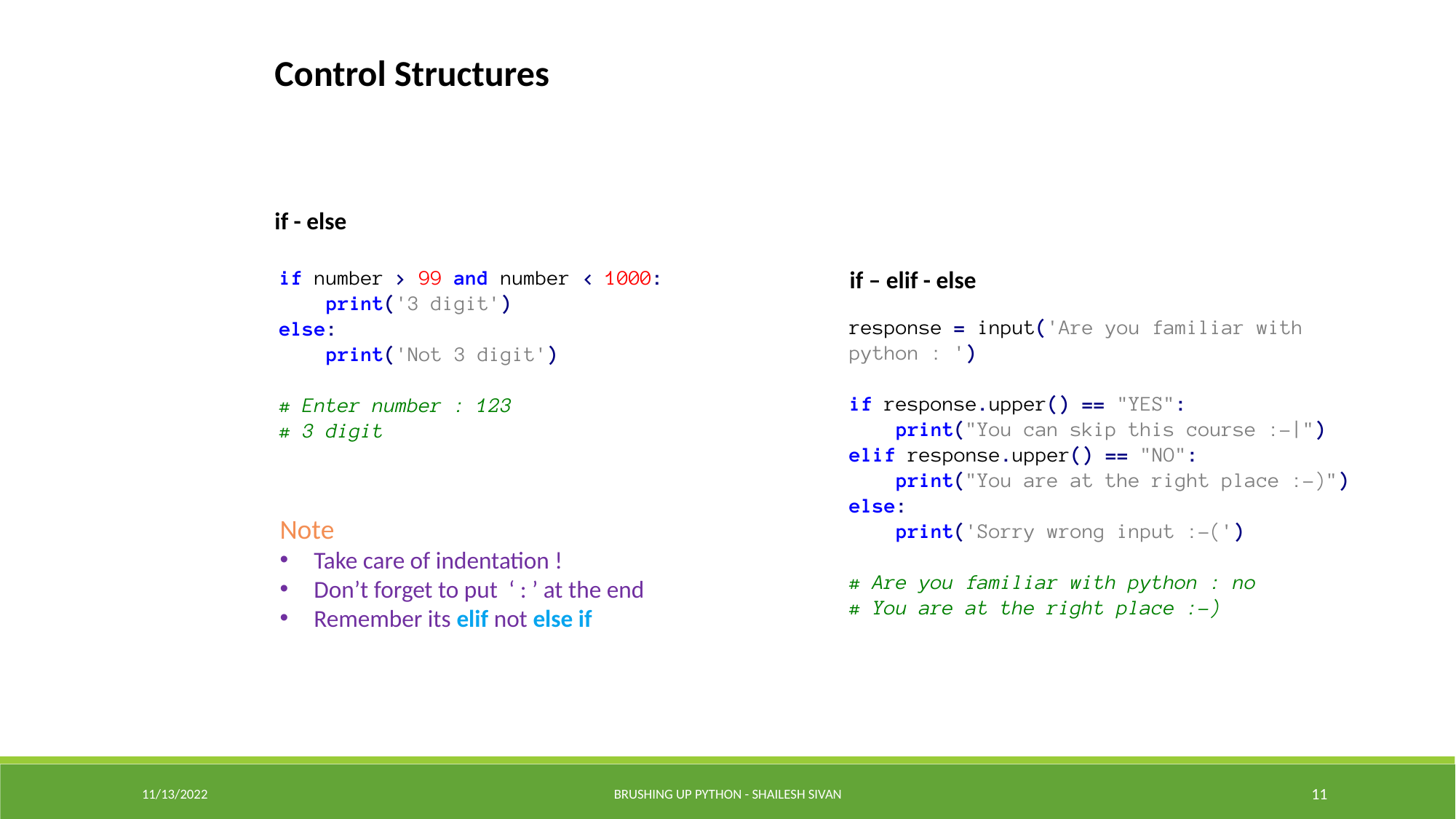

Control Structures
if - else
if number > 99 and number < 1000:
    print('3 digit')
else:
    print('Not 3 digit')

# Enter number : 123
# 3 digit

if – elif - else
response = input('Are you familiar with python : ')

if response.upper() == "YES":
    print("You can skip this course :-|")
elif response.upper() == "NO":
    print("You are at the right place :-)")
else:
    print('Sorry wrong input :-(')

# Are you familiar with python : no
# You are at the right place :-)
Note
Take care of indentation !
Don’t forget to put  ‘ : ’ at the end
Remember its elif not else if
11/13/2022
Brushing Up Python - Shailesh Sivan
11